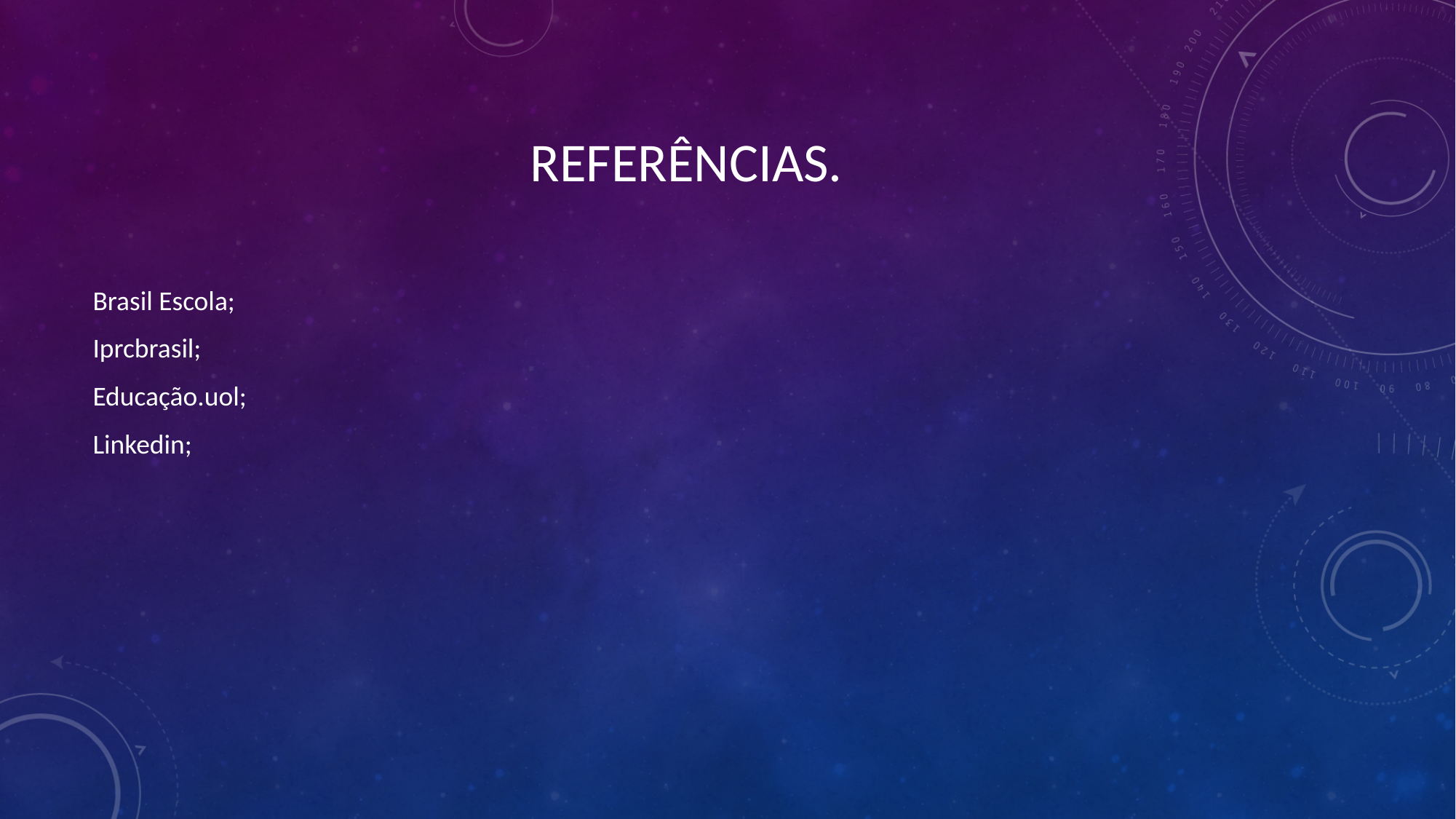

# Referências.
Brasil Escola;
Iprcbrasil;
Educação.uol;
Linkedin;